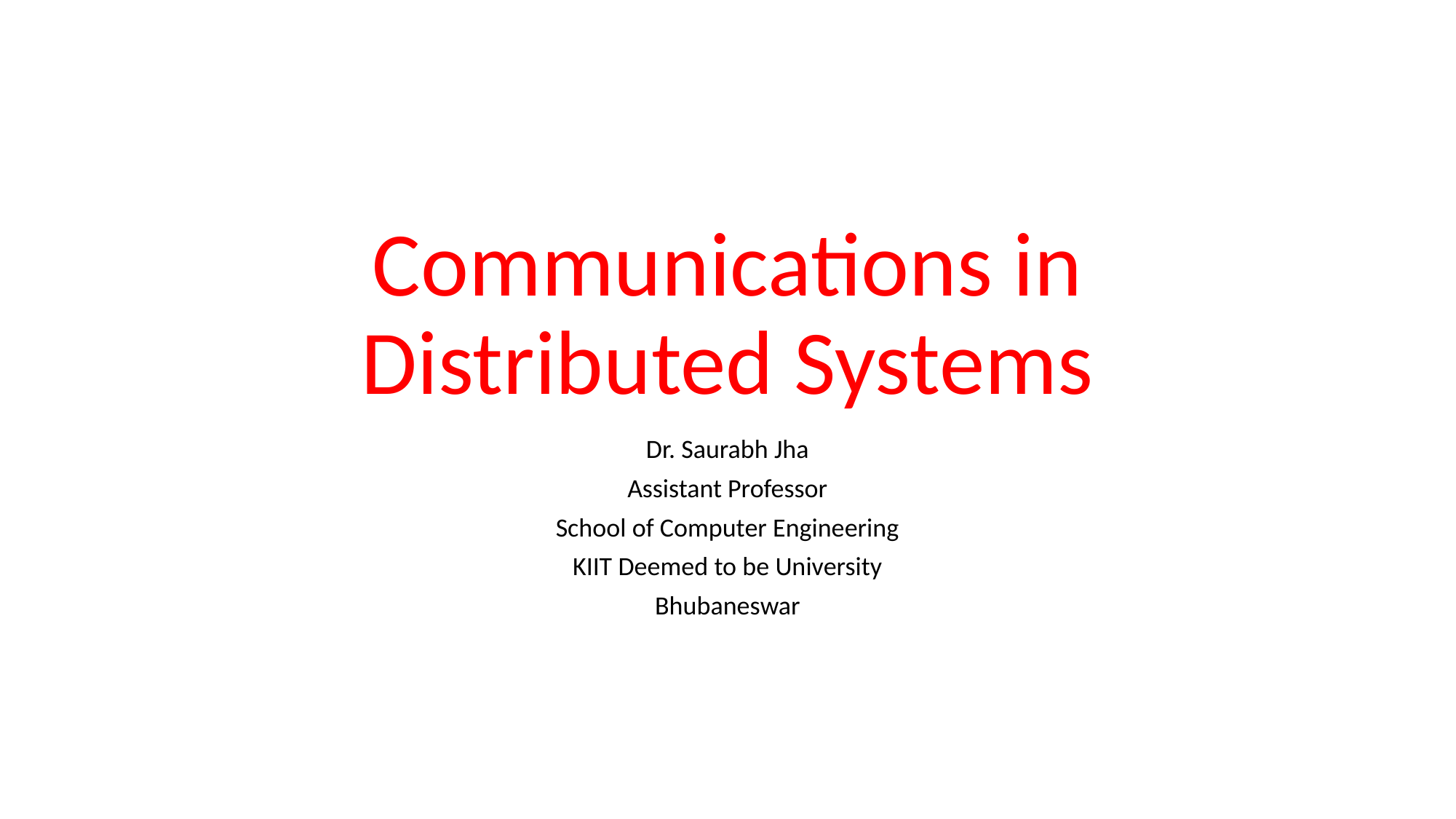

# Communications in Distributed Systems
Dr. Saurabh Jha
Assistant Professor
School of Computer Engineering
KIIT Deemed to be University
Bhubaneswar